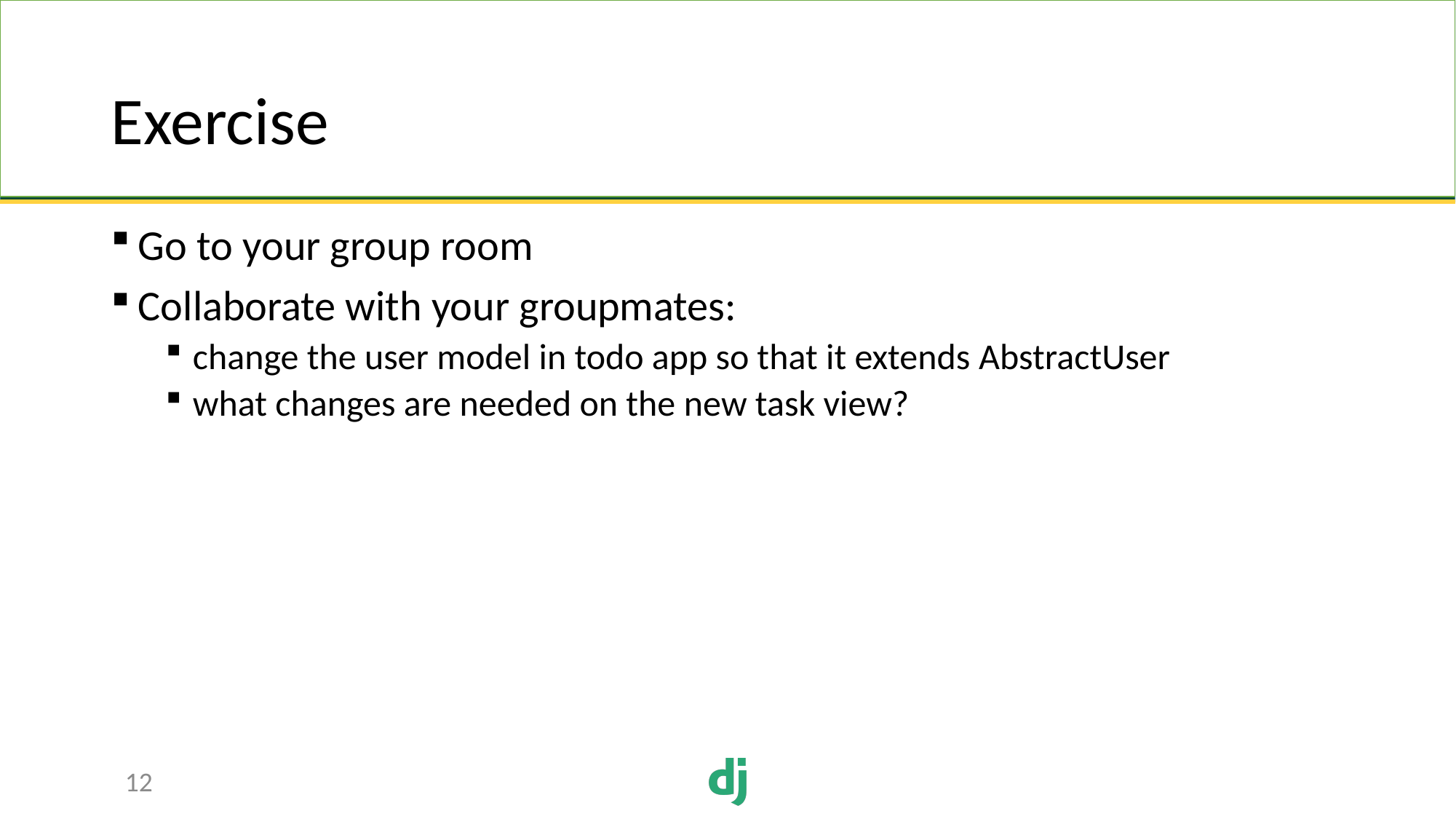

# Exercise
Go to your group room
Collaborate with your groupmates:
change the user model in todo app so that it extends AbstractUser
what changes are needed on the new task view?
12